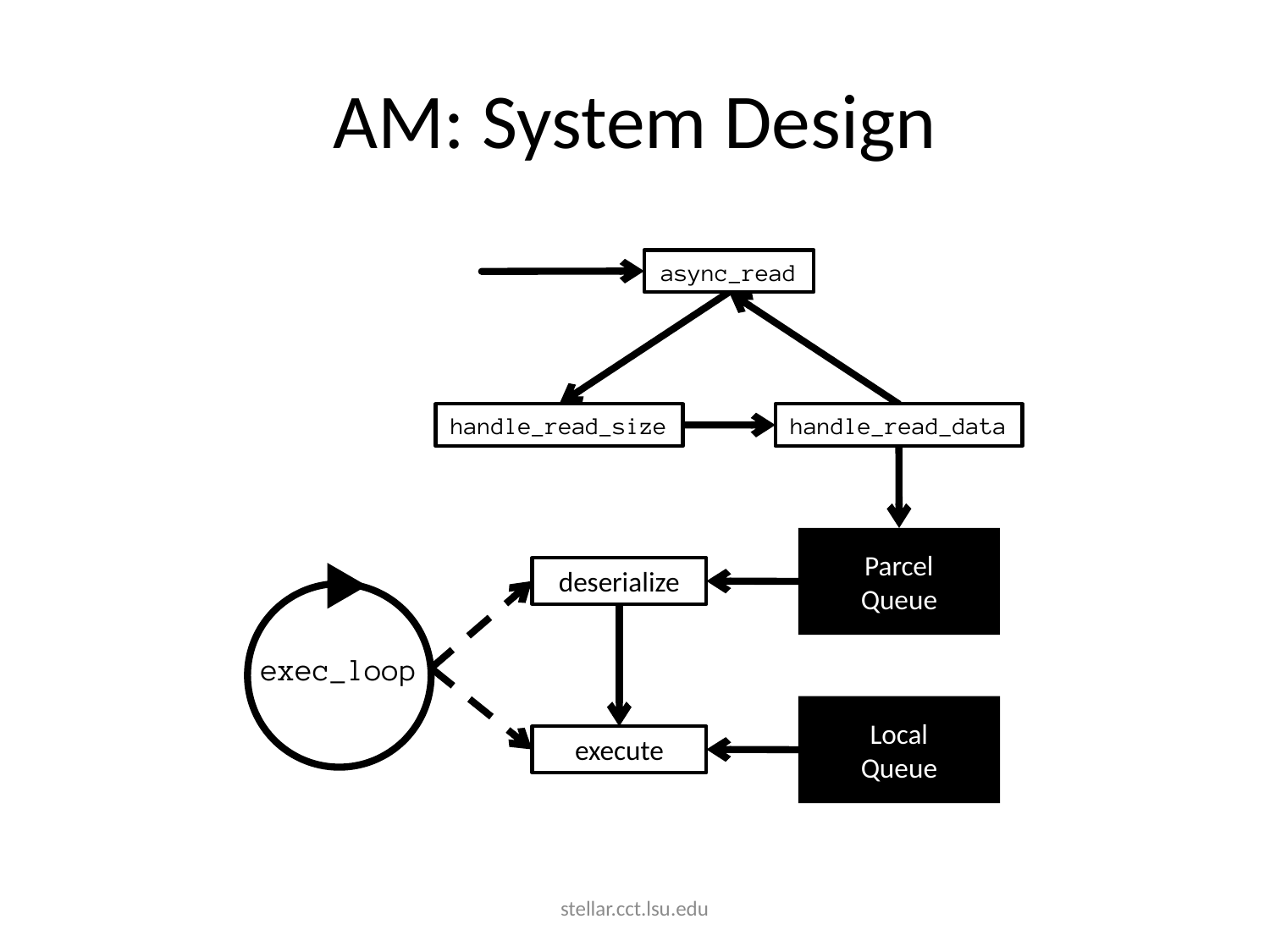

# AM: System Design
async_read
handle_read_data
handle_read_size
Parcel
Queue
Local
Queue
deserialize
execute

exec_loop
stellar.cct.lsu.edu